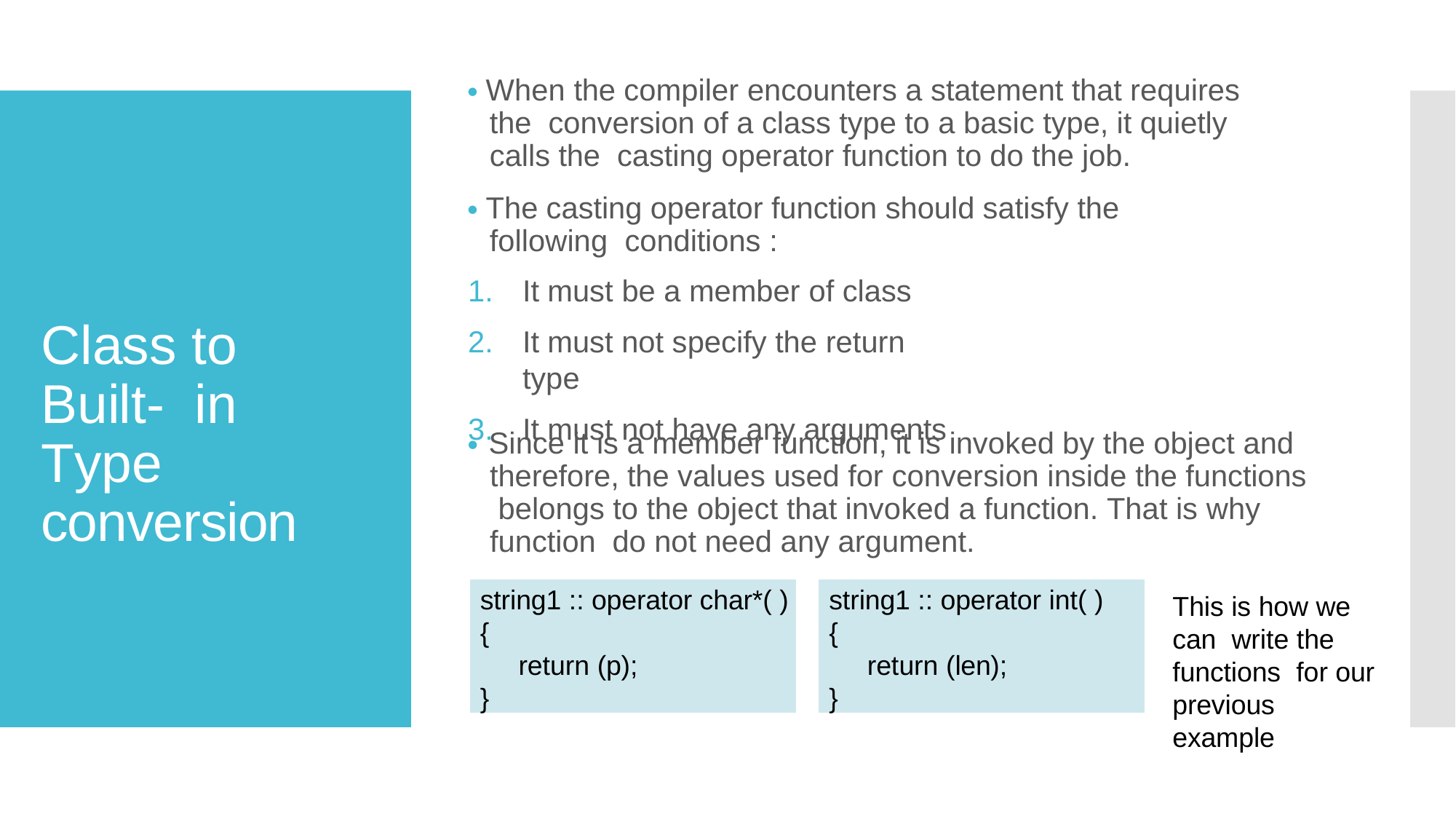

# 🞄 When the compiler encounters a statement that requires the  conversion of a class type to a basic type, it quietly calls the  casting operator function to do the job.
🞄 The casting operator function should satisfy the following  conditions :
It must be a member of class
It must not specify the return type
It must not have any arguments
Class to Built-  in Type  conversion
🞄 Since it is a member function, it is invoked by the object and  therefore, the values used for conversion inside the functions  belongs to the object that invoked a function. That is why function  do not need any argument.
string1 :: operator char*( )
{
return (p);
}
string1 :: operator int( )
{
return (len);
}
This is how we can  write the functions  for our previous  example